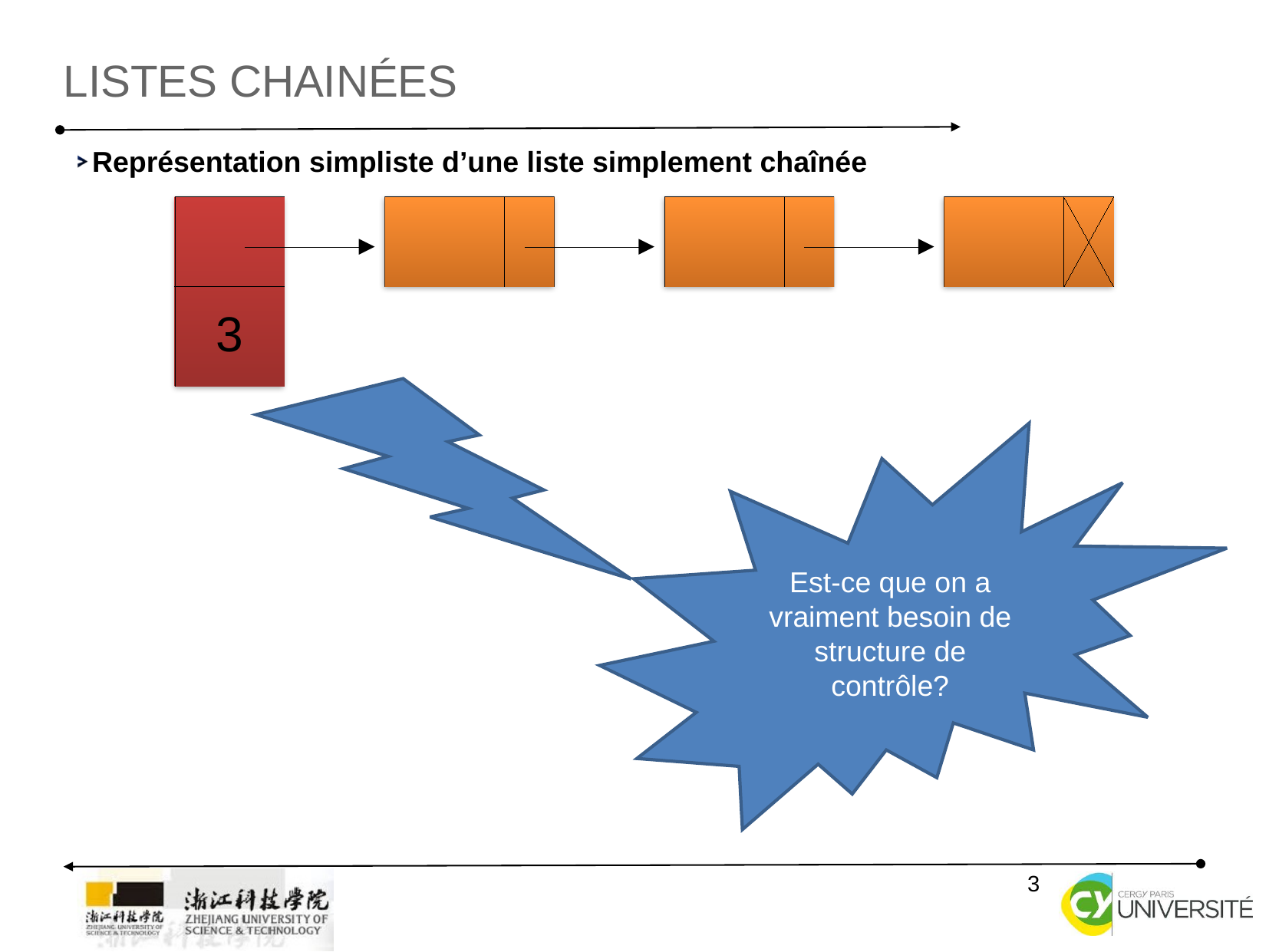

listes chainées
Représentation simpliste d’une liste simplement chaînée

3

Est-ce que on a vraiment besoin de structure de contrôle?